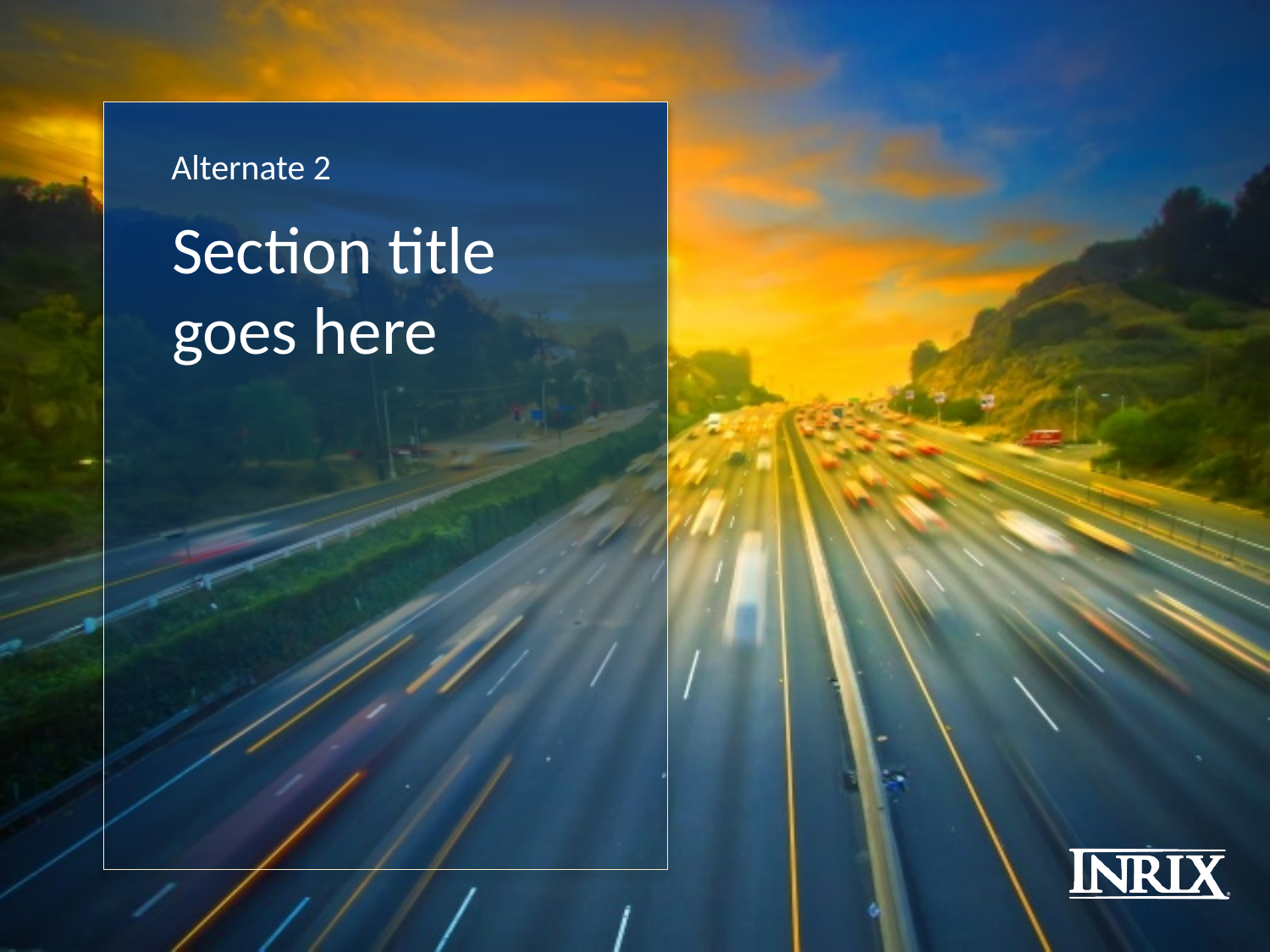

Alternate 2
# Section title goes here